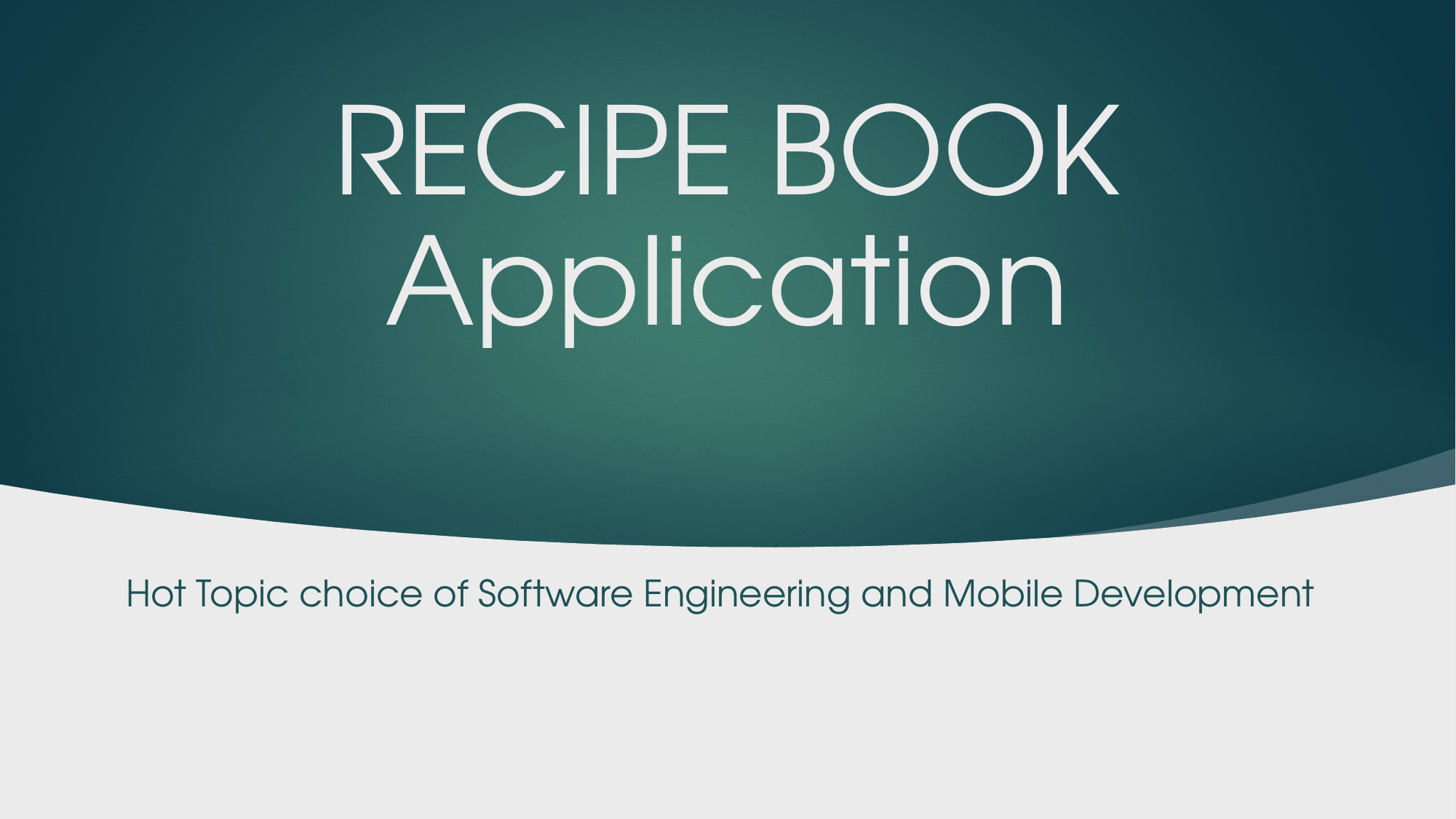

# RECIPE BOOK Application

Hot Topic choice of Software Engineering and Mobile Development